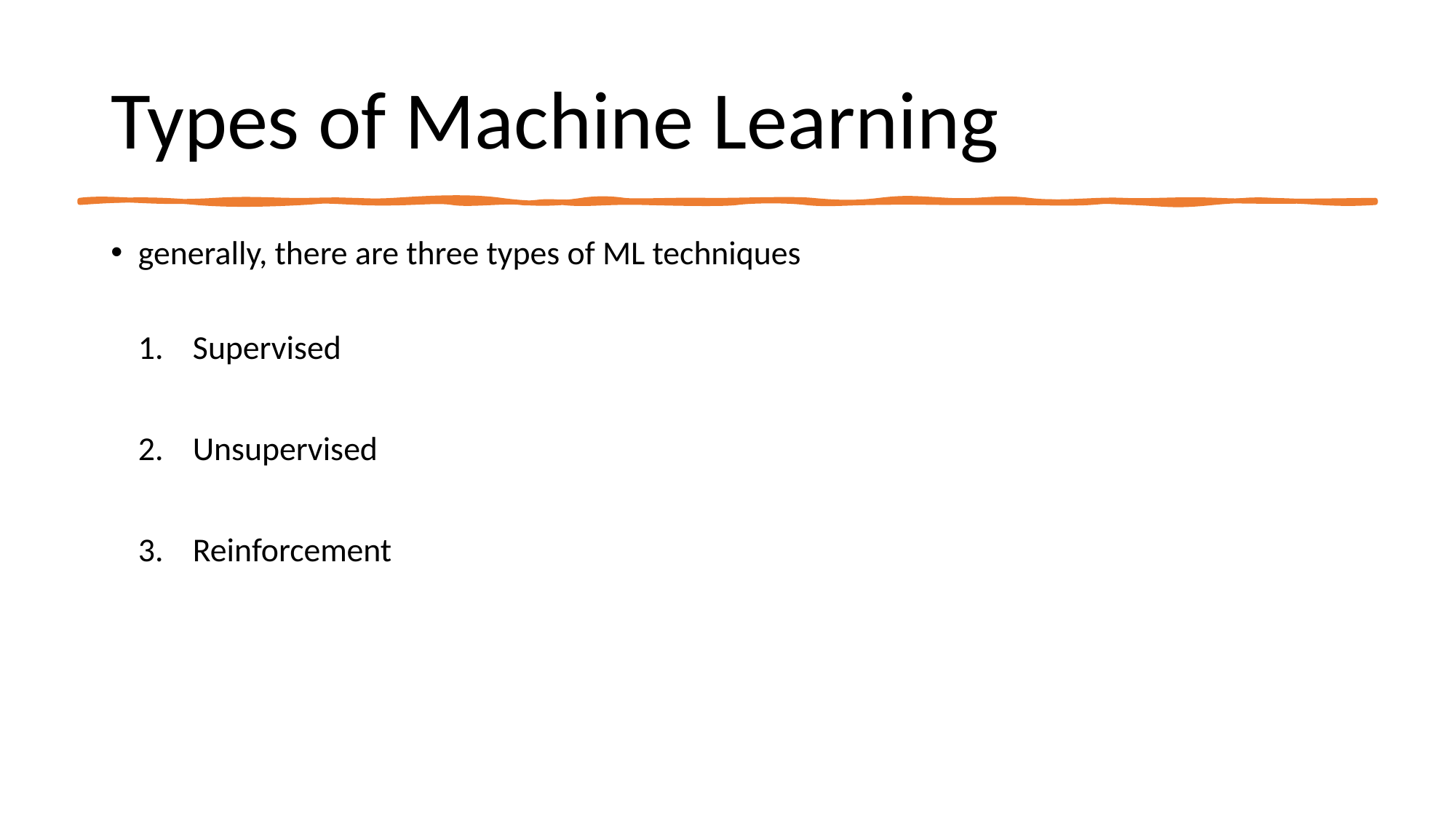

# Types of Machine Learning

generally, there are three types of ML techniques

Supervised

Unsupervised

Reinforcement